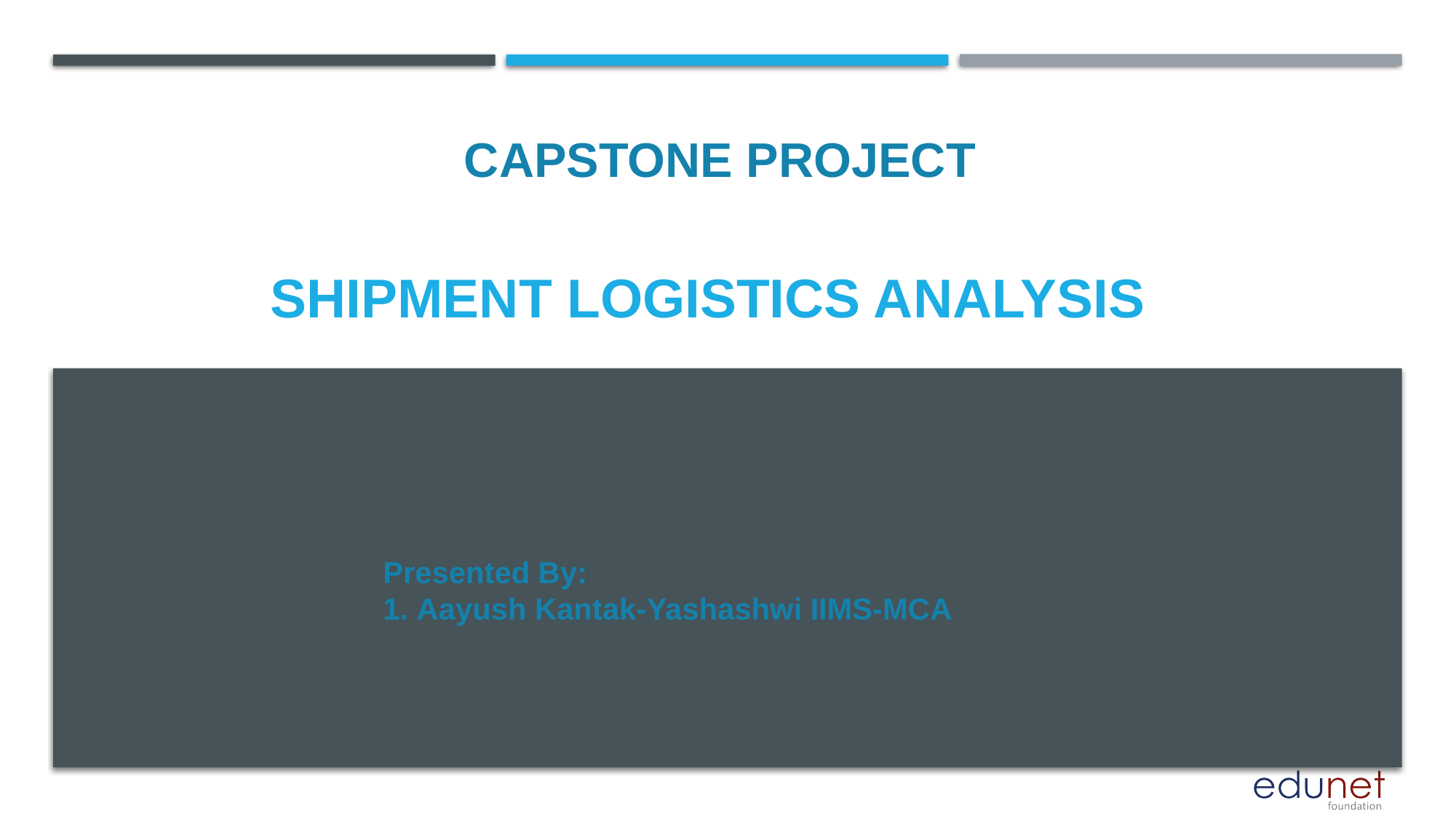

CAPSTONE PROJECT
# Shipment Logistics Analysis
Presented By:
1. Aayush Kantak-Yashashwi IIMS-MCA